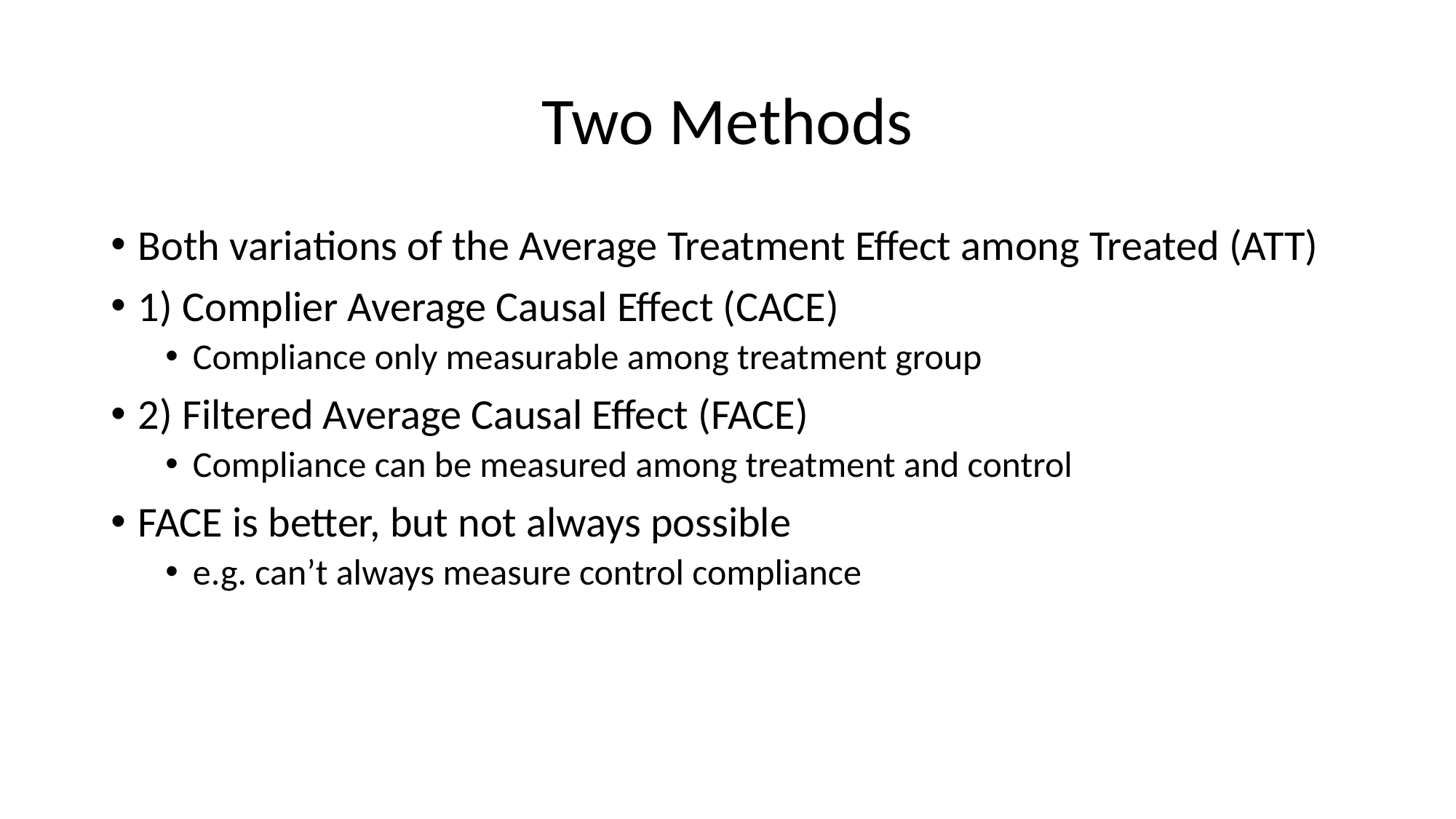

# Two Methods
Both variations of the Average Treatment Effect among Treated (ATT)
1) Complier Average Causal Effect (CACE)
Compliance only measurable among treatment group
2) Filtered Average Causal Effect (FACE)
Compliance can be measured among treatment and control
FACE is better, but not always possible
e.g. can’t always measure control compliance